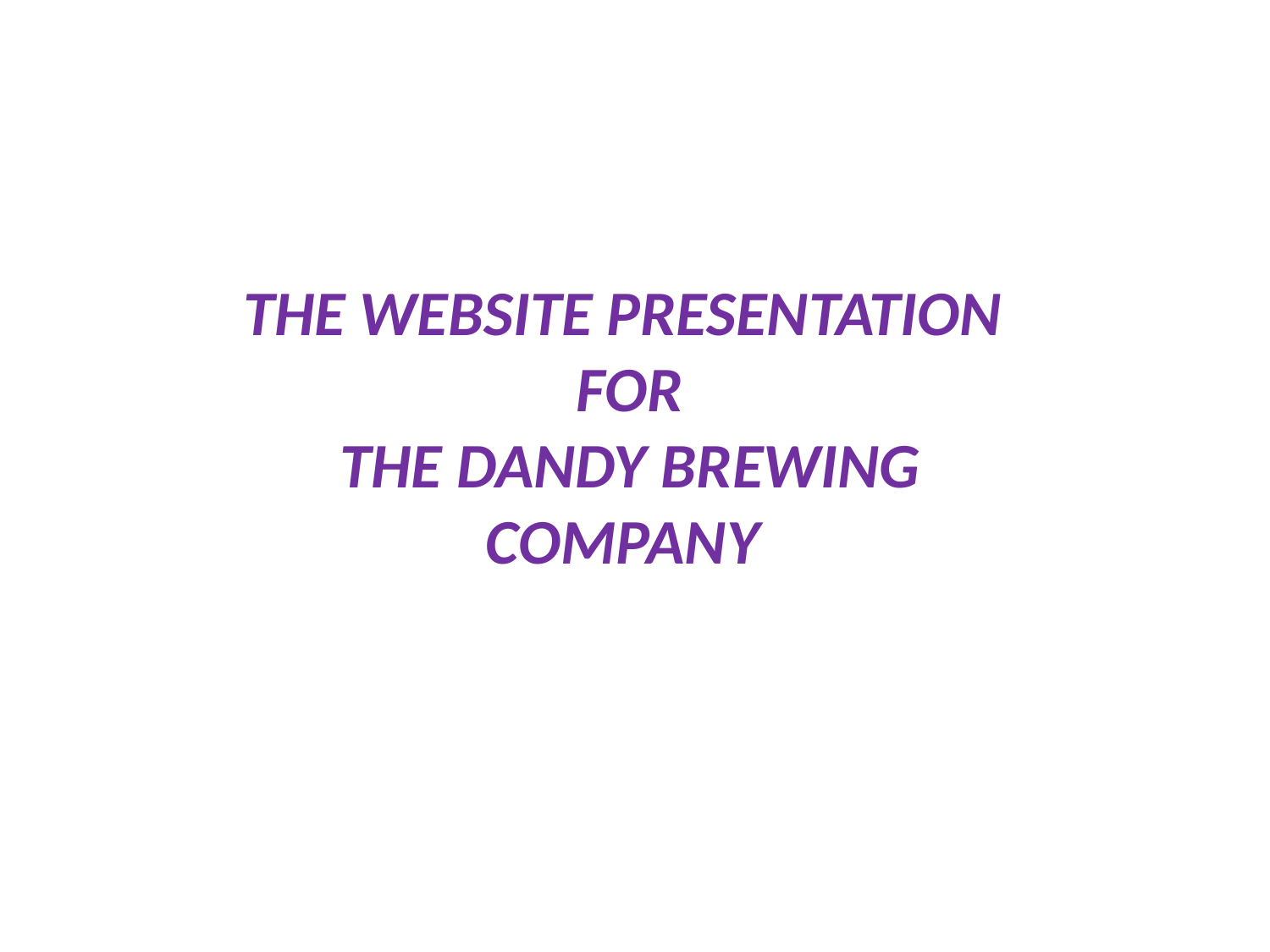

THE WEBSITE PRESENTATION
FOR
THE DANDY BREWING COMPANY